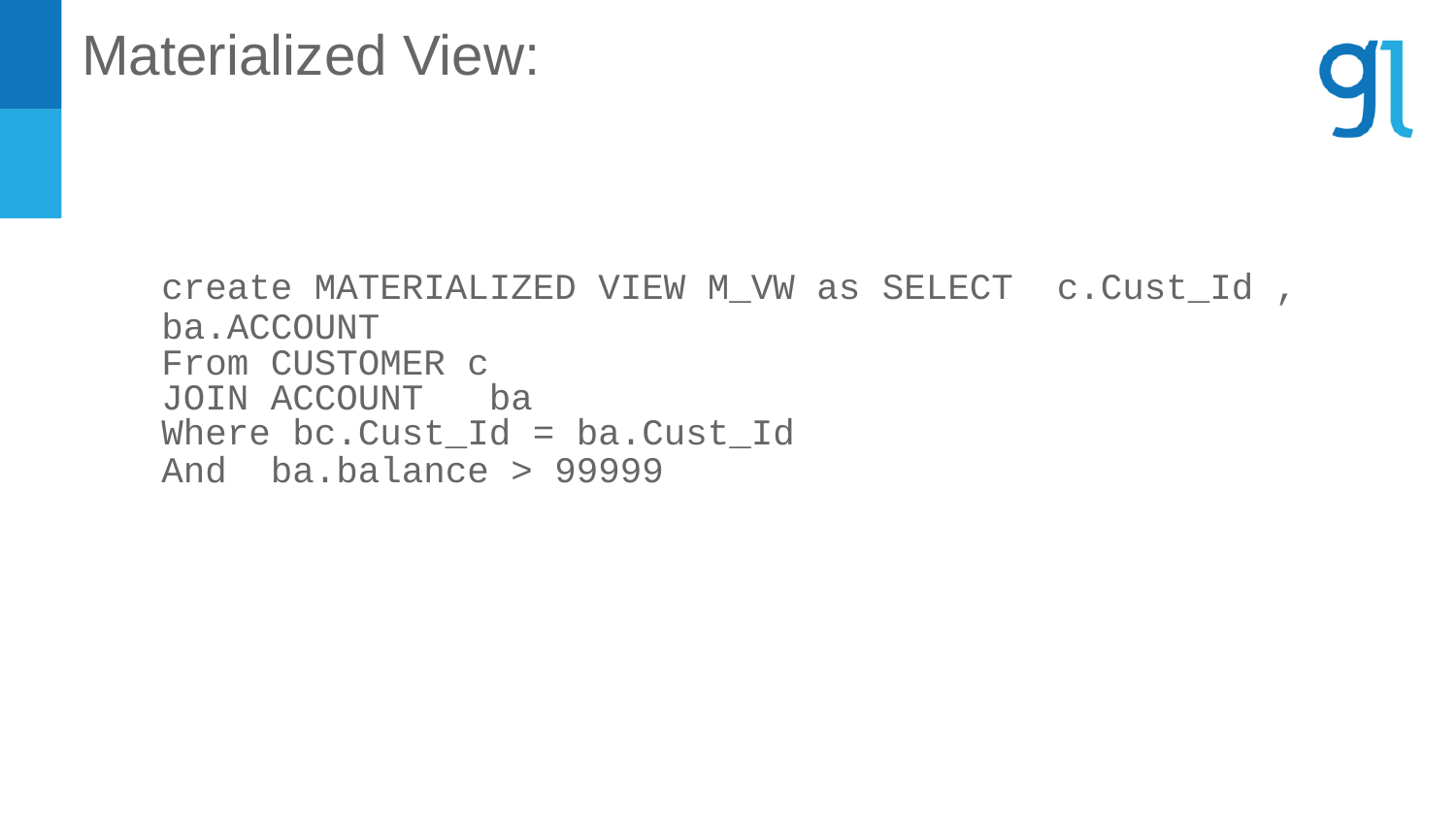

Materialized View:

create MATERIALIZED VIEW M_VW as SELECT  c.Cust_Id , ba.ACCOUNT
From CUSTOMER c
JOIN ACCOUNT   ba
Where bc.Cust_Id = ba.Cust_Id
And  ba.balance > 99999